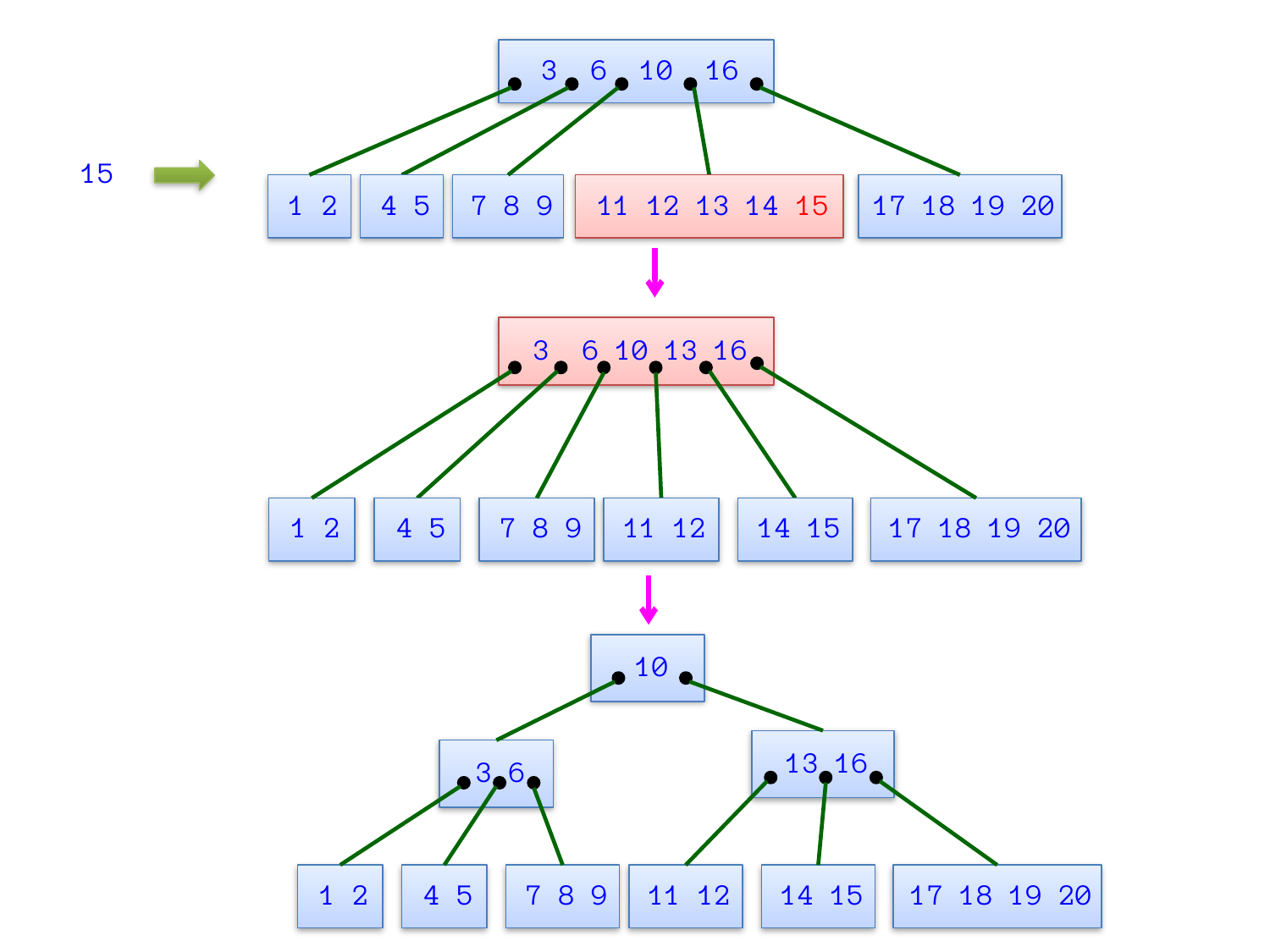

3  6  10  16

1 2
4 5
7 8 9
11 12 13 14 15
17 18 19 20
15

3  6 10 13 16

1 2
4 5
7 8 9
11 12
14 15
17 18 19 20
10

13 16
3 6

1 2
4 5
7 8 9
11 12
14 15
17 18 19 20